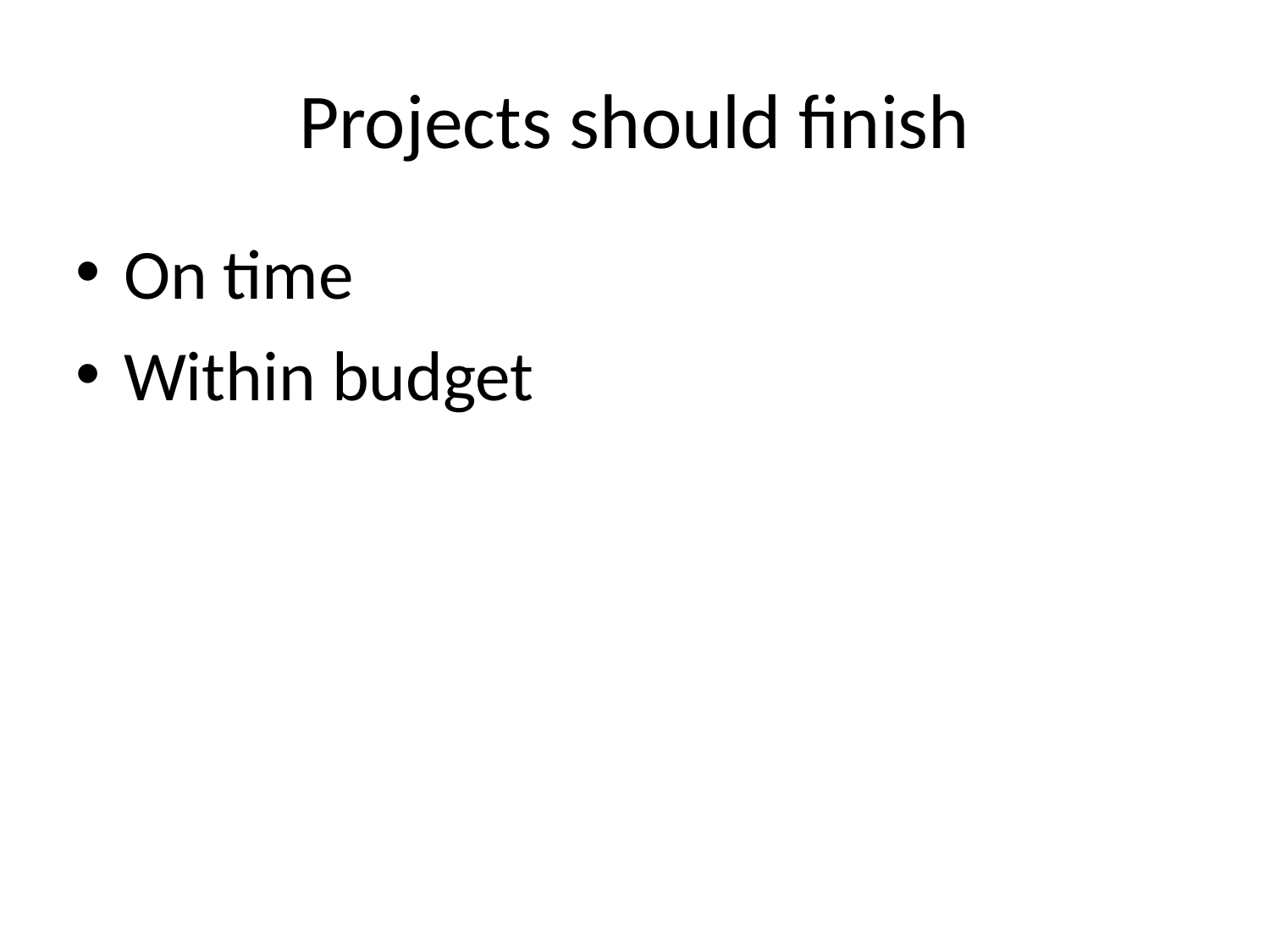

# Projects should finish
On time
Within budget